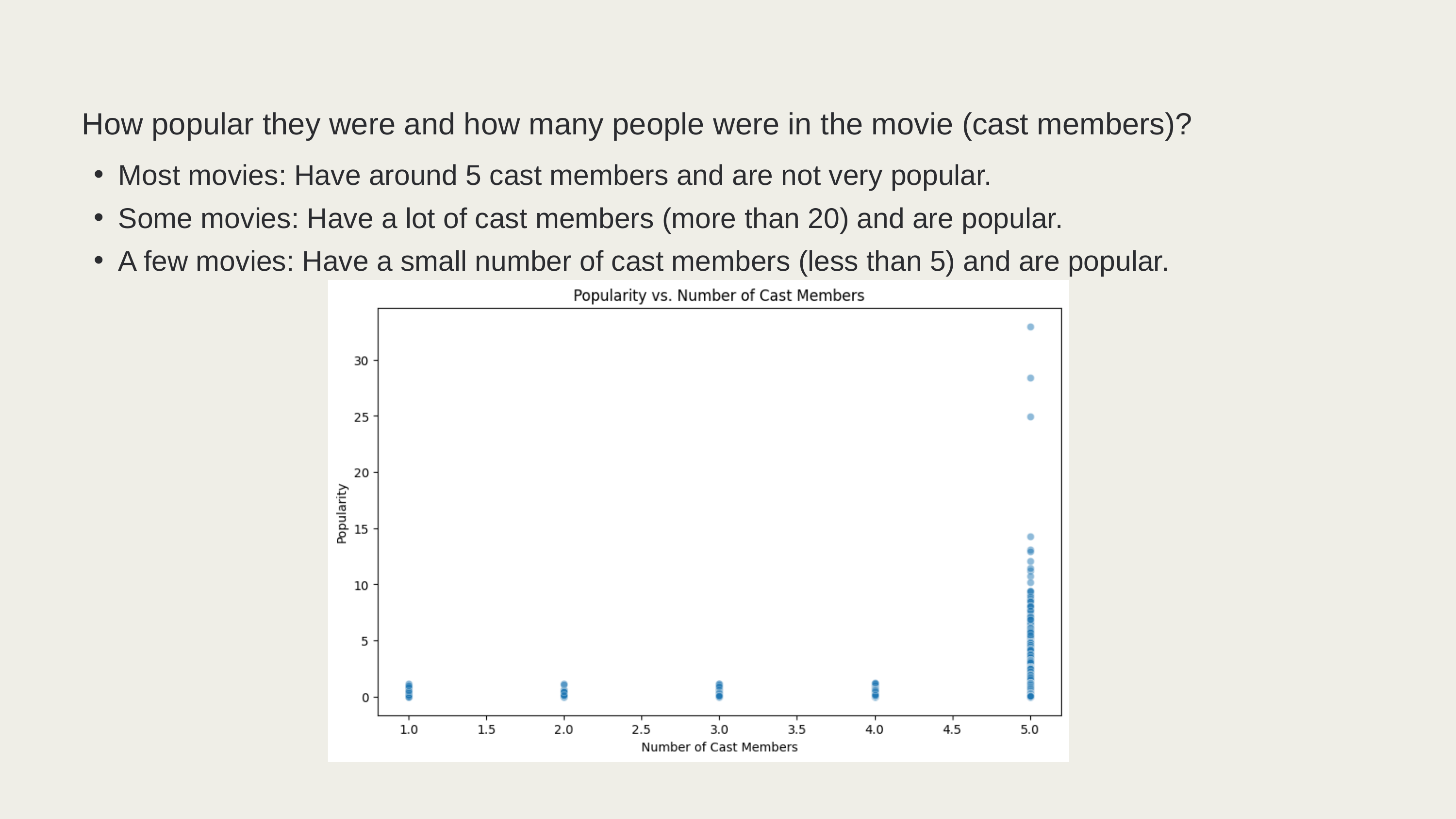

How popular they were and how many people were in the movie (cast members)?
Most movies: Have around 5 cast members and are not very popular.
Some movies: Have a lot of cast members (more than 20) and are popular.
A few movies: Have a small number of cast members (less than 5) and are popular.